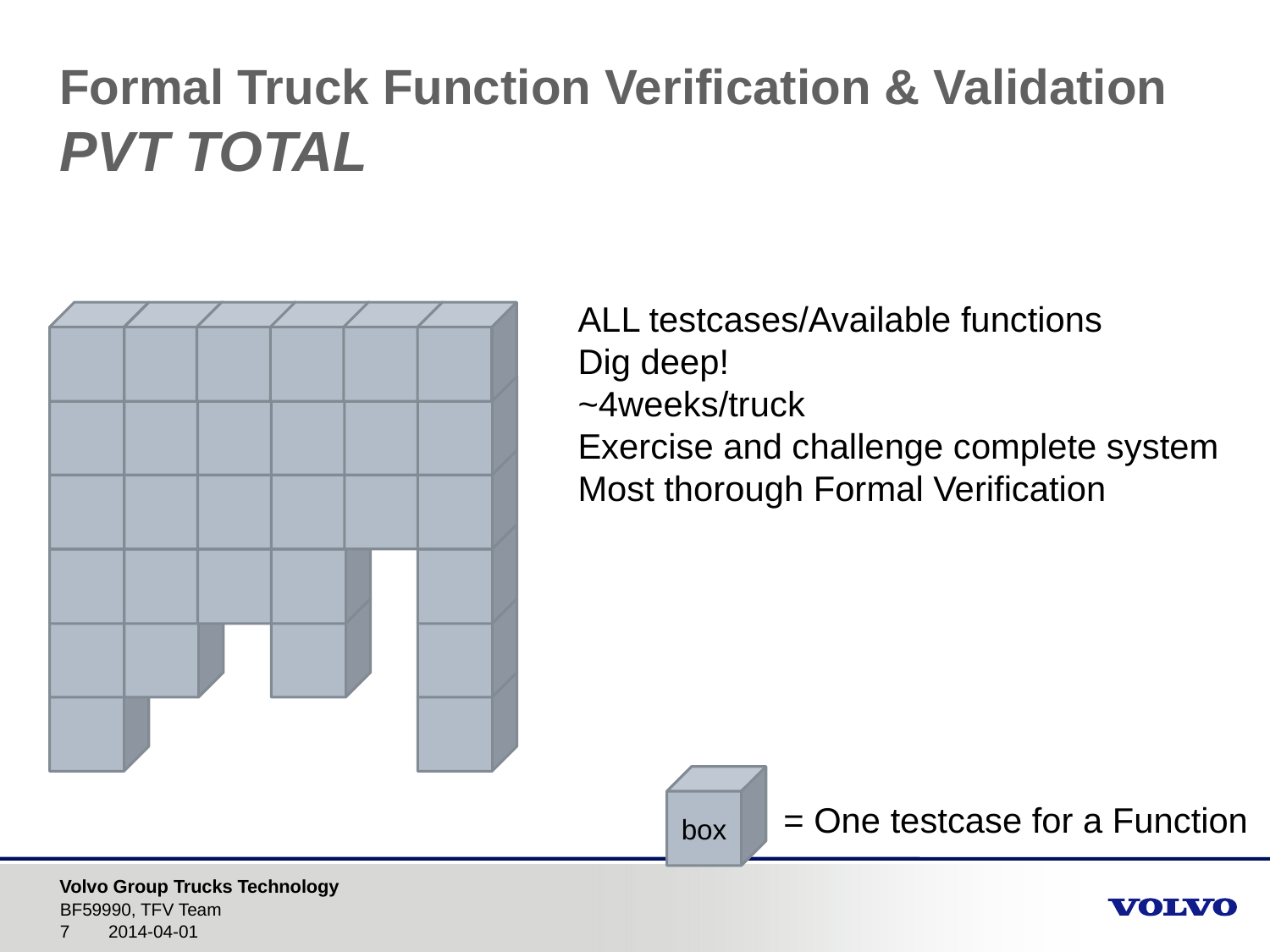

# Formal Truck Function Verification & Validation PVT TOTAL
ALL testcases/Available functions
Dig deep!
~4weeks/truck
Exercise and challenge complete system
Most thorough Formal Verification

box
= One testcase for a Function
BF59990, TFV Team
2014-04-01
7